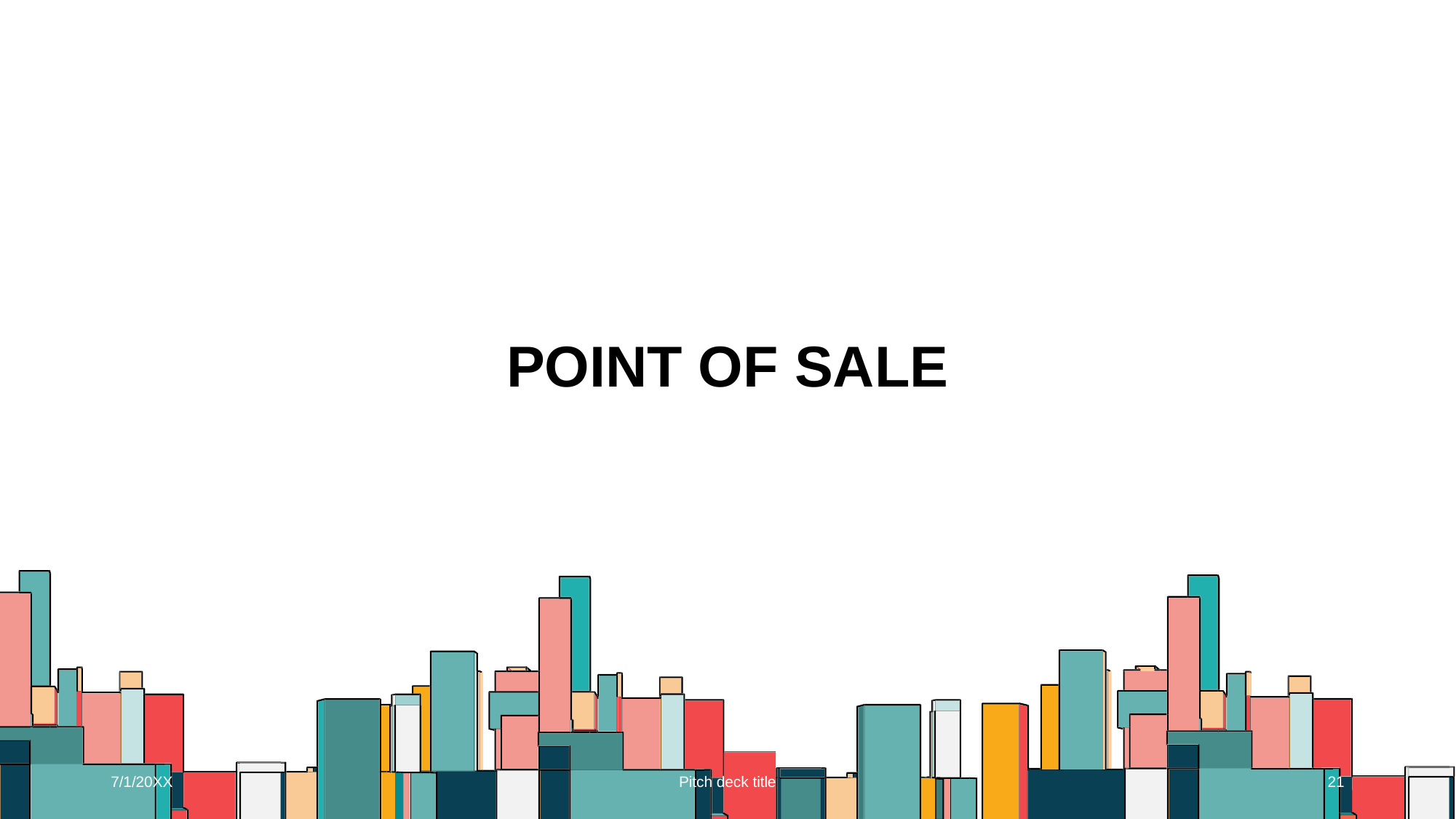

# Point of sale
7/1/20XX
Pitch deck title
21